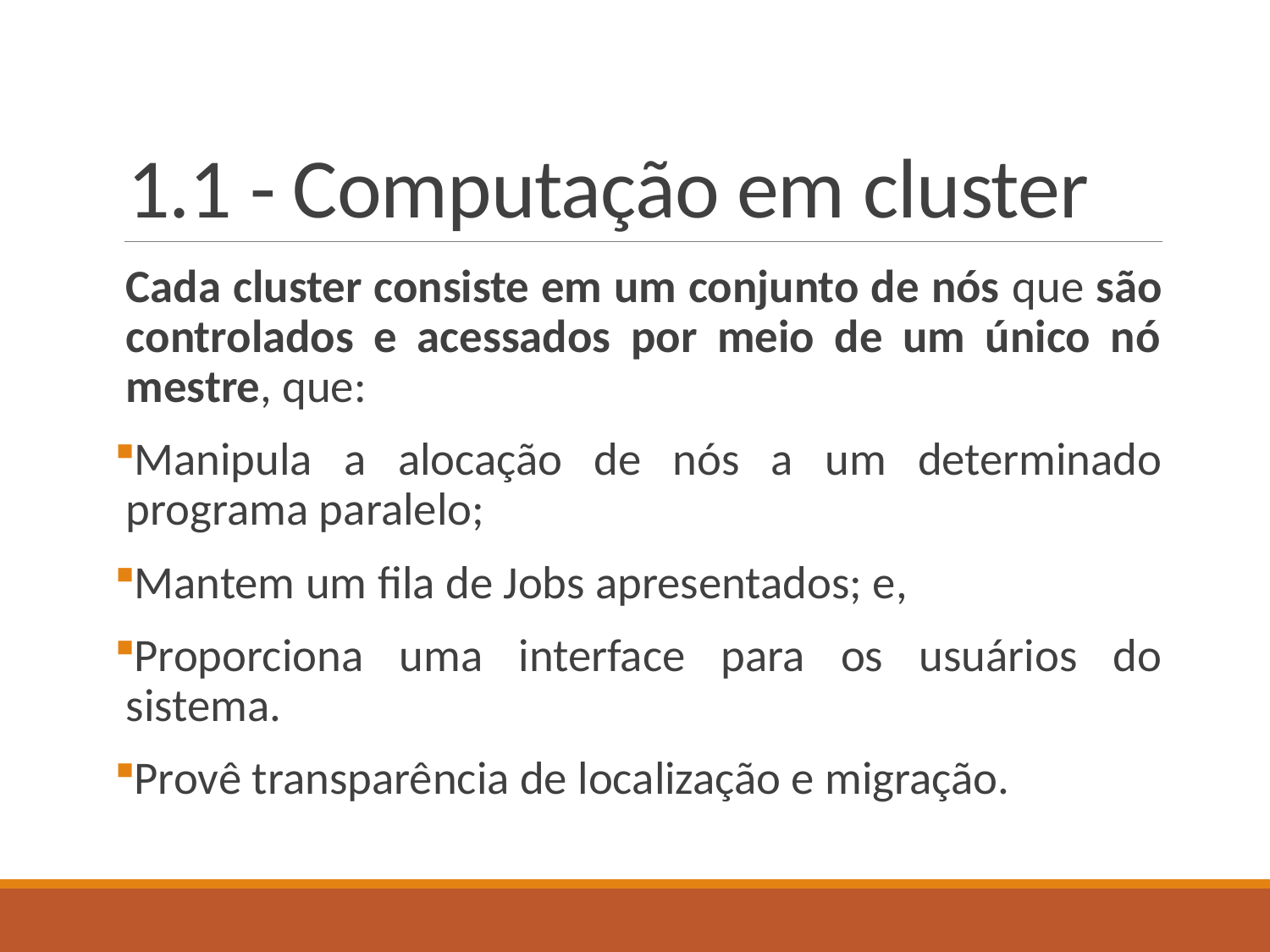

# 1.1 - Computação em cluster
Cada cluster consiste em um conjunto de nós que são controlados e acessados por meio de um único nó mestre, que:
Manipula a alocação de nós a um determinado programa paralelo;
Mantem um fila de Jobs apresentados; e,
Proporciona uma interface para os usuários do sistema.
Provê transparência de localização e migração.